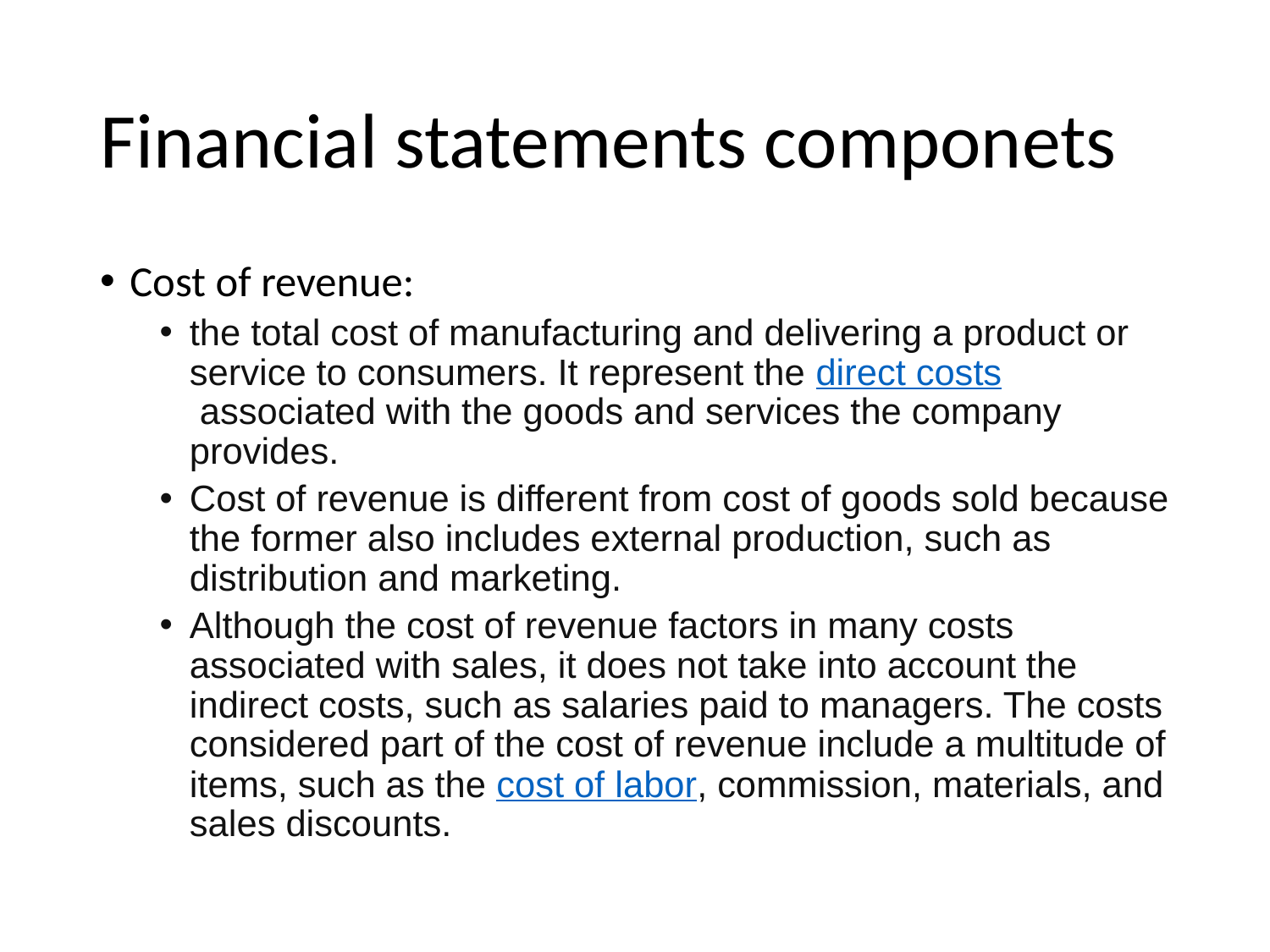

# Financial statements componets
Cost of revenue:
the total cost of manufacturing and delivering a product or service to consumers. It represent the direct costs associated with the goods and services the company provides.
Cost of revenue is different from cost of goods sold because the former also includes external production, such as distribution and marketing.
Although the cost of revenue factors in many costs associated with sales, it does not take into account the indirect costs, such as salaries paid to managers. The costs considered part of the cost of revenue include a multitude of items, such as the cost of labor, commission, materials, and sales discounts.